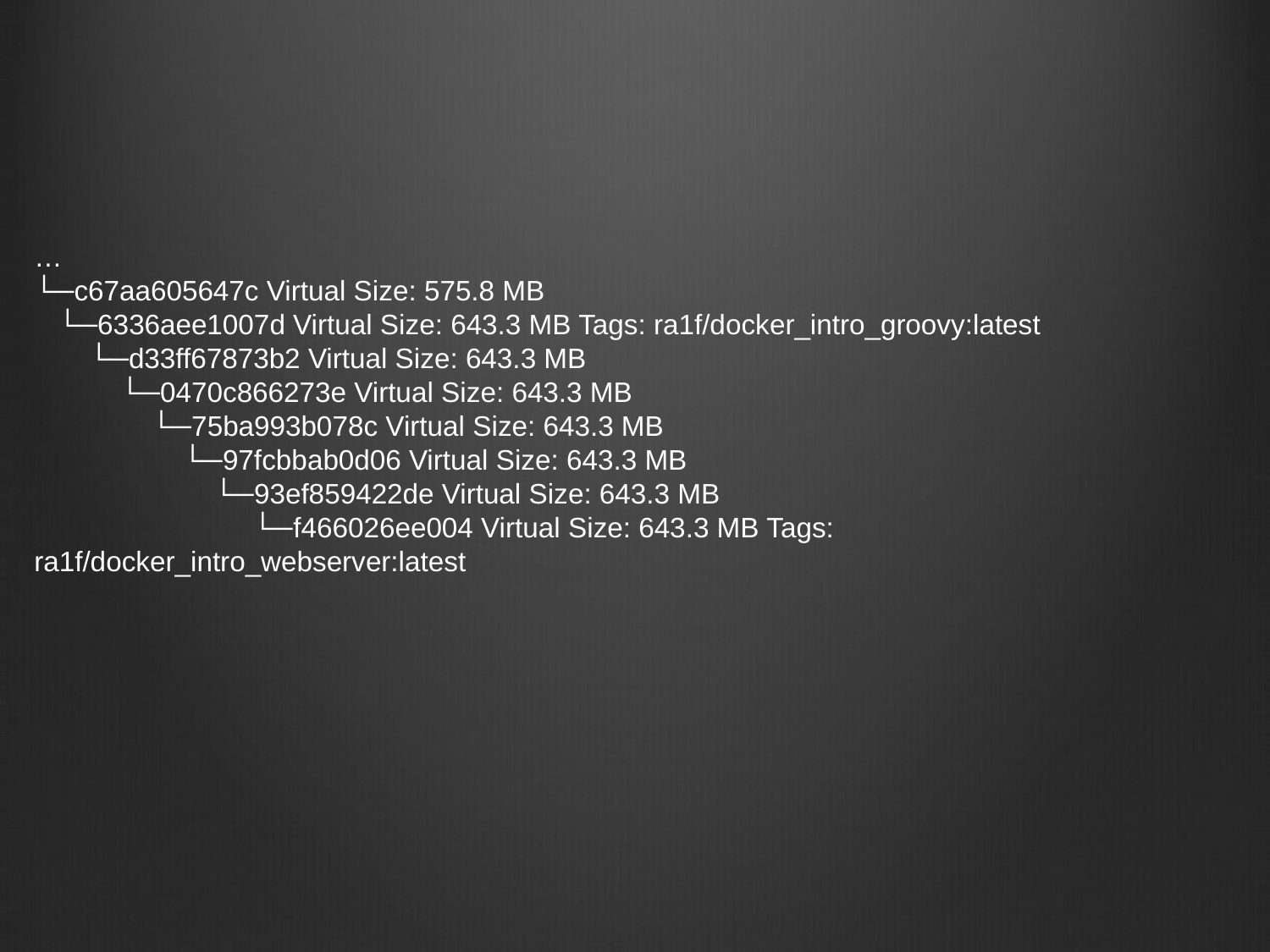

#
…
└─c67aa605647c Virtual Size: 575.8 MB
   └─6336aee1007d Virtual Size: 643.3 MB Tags: ra1f/docker_intro_groovy:latest
       └─d33ff67873b2 Virtual Size: 643.3 MB
           └─0470c866273e Virtual Size: 643.3 MB
               └─75ba993b078c Virtual Size: 643.3 MB
                   └─97fcbbab0d06 Virtual Size: 643.3 MB
                       └─93ef859422de Virtual Size: 643.3 MB
                            └─f466026ee004 Virtual Size: 643.3 MB Tags: ra1f/docker_intro_webserver:latest